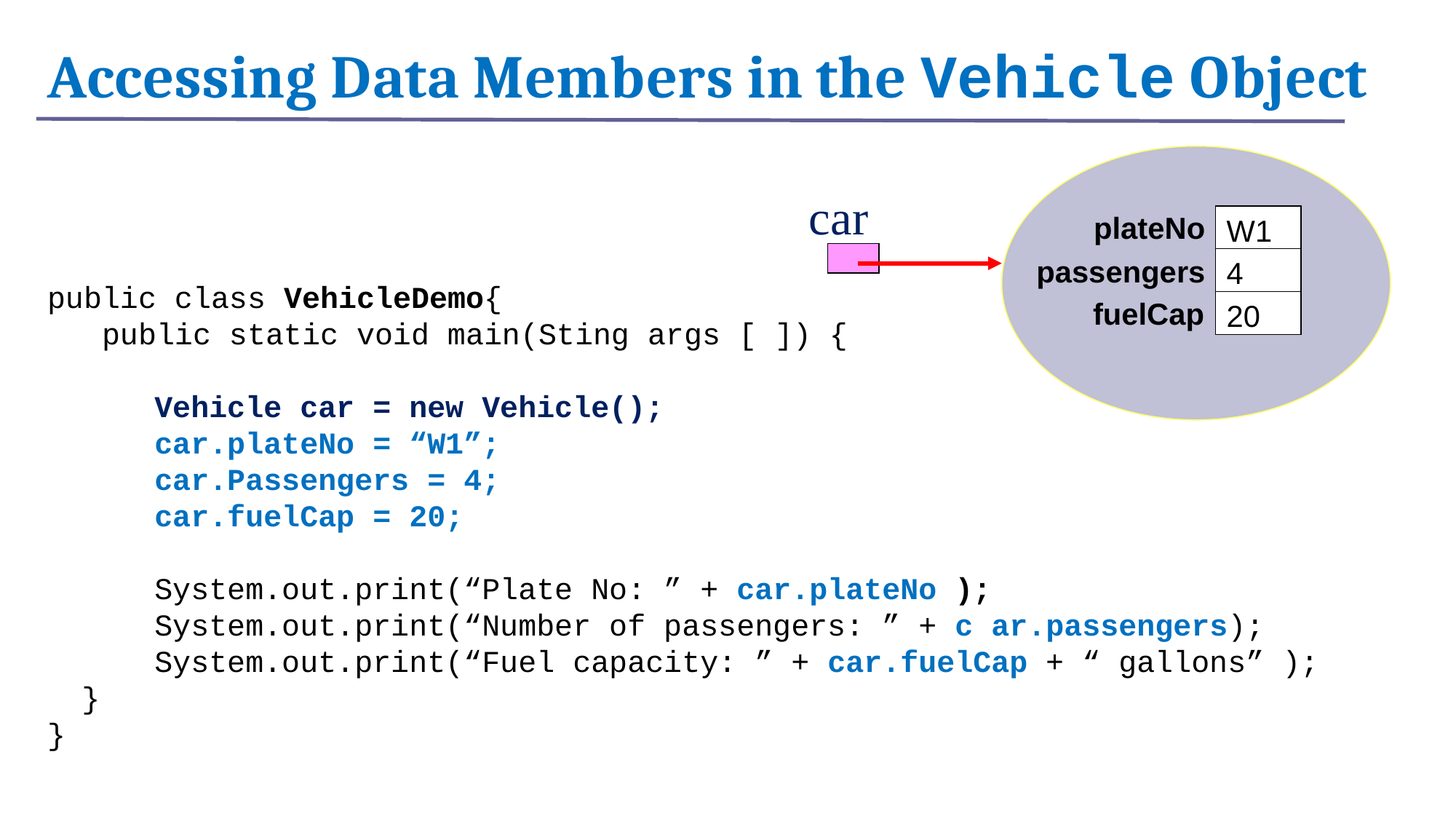

Accessing Data Members in the Vehicle Object

car
plateNo
passengers
fuelCap
W1
4
20

public class VehicleDemo{
   public static void main(Sting args [ ]) {

    Vehicle car = new Vehicle();
    car.plateNo = “W1”;
    car.Passengers = 4;
    car.fuelCap = 20;

    System.out.print(“Plate No: ” + car.plateNo );
    System.out.print(“Number of passengers: ” + c ar.passengers);
    System.out.print(“Fuel capacity: ” + car.fuelCap + “ gallons” );
}
}